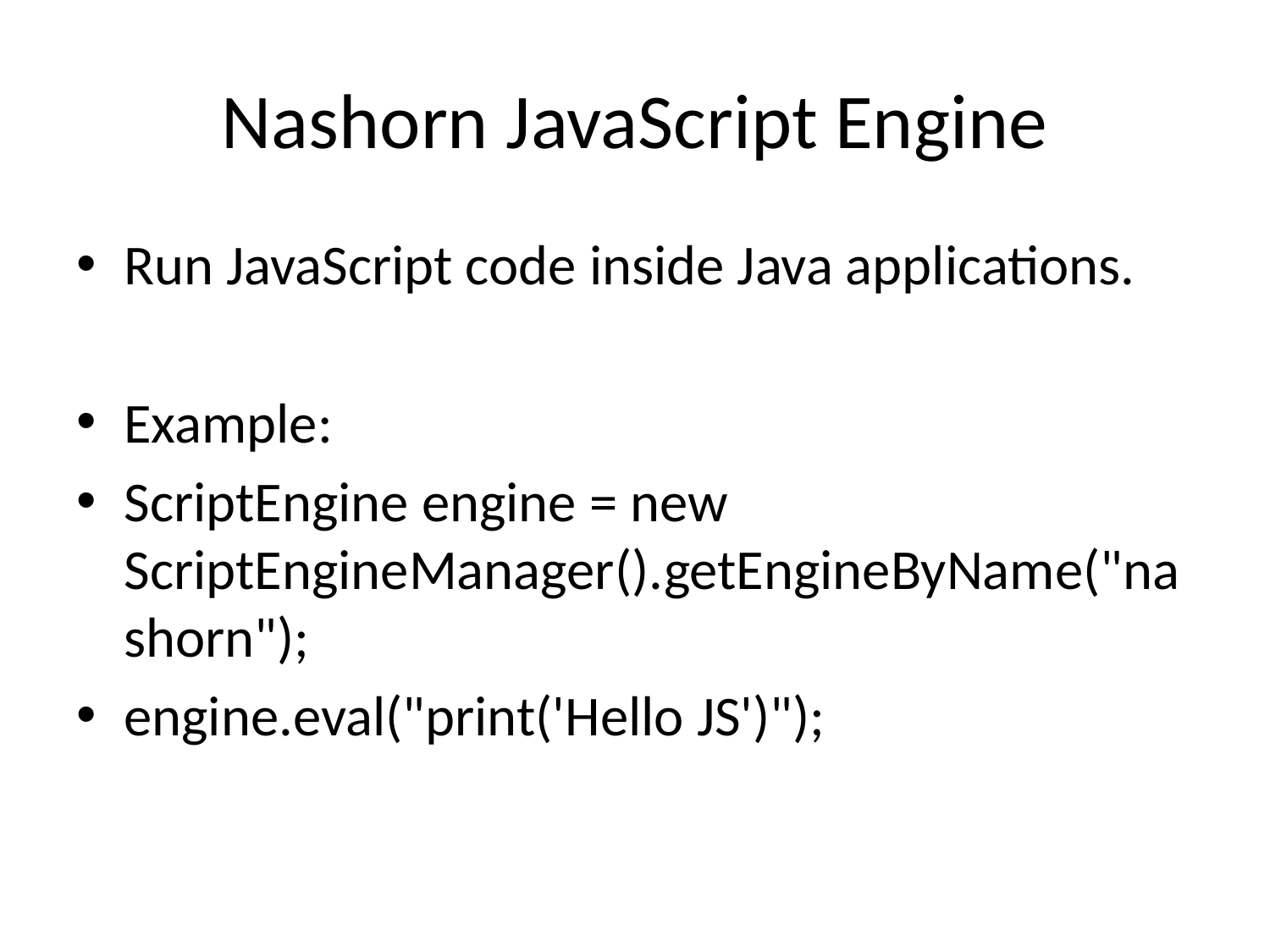

# Nashorn JavaScript Engine
Run JavaScript code inside Java applications.

Example:
ScriptEngine engine = new ScriptEngineManager().getEngineByName("nashorn");
engine.eval("print('Hello JS')");